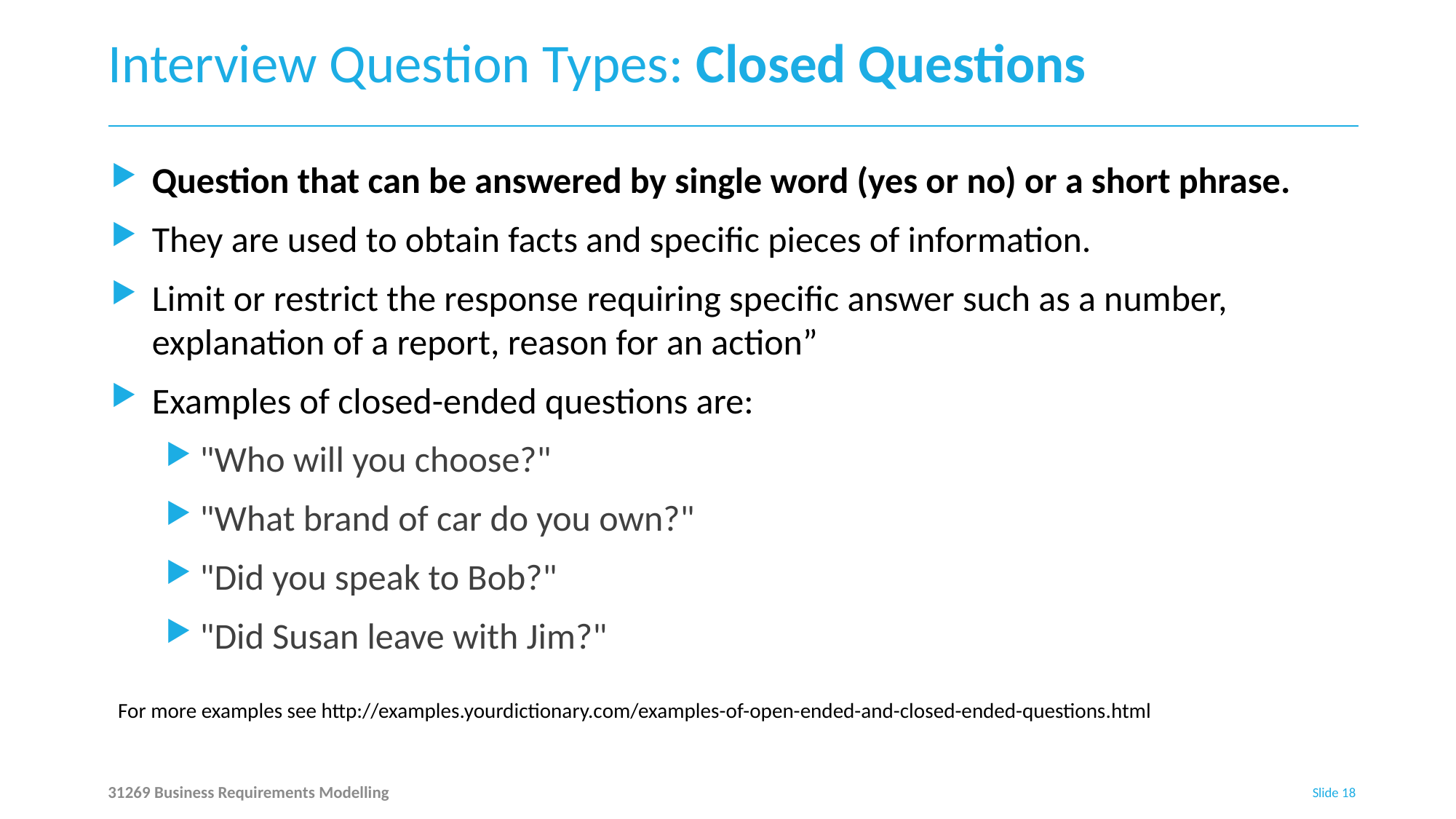

# Interview Question Types: Closed Questions
Question that can be answered by single word (yes or no) or a short phrase.
They are used to obtain facts and specific pieces of information.
Limit or restrict the response requiring specific answer such as a number, explanation of a report, reason for an action”
Examples of closed-ended questions are:
"Who will you choose?"
"What brand of car do you own?"
"Did you speak to Bob?"
"Did Susan leave with Jim?"
For more examples see http://examples.yourdictionary.com/examples-of-open-ended-and-closed-ended-questions.html

31269 Business Requirements Modelling
Slide 18